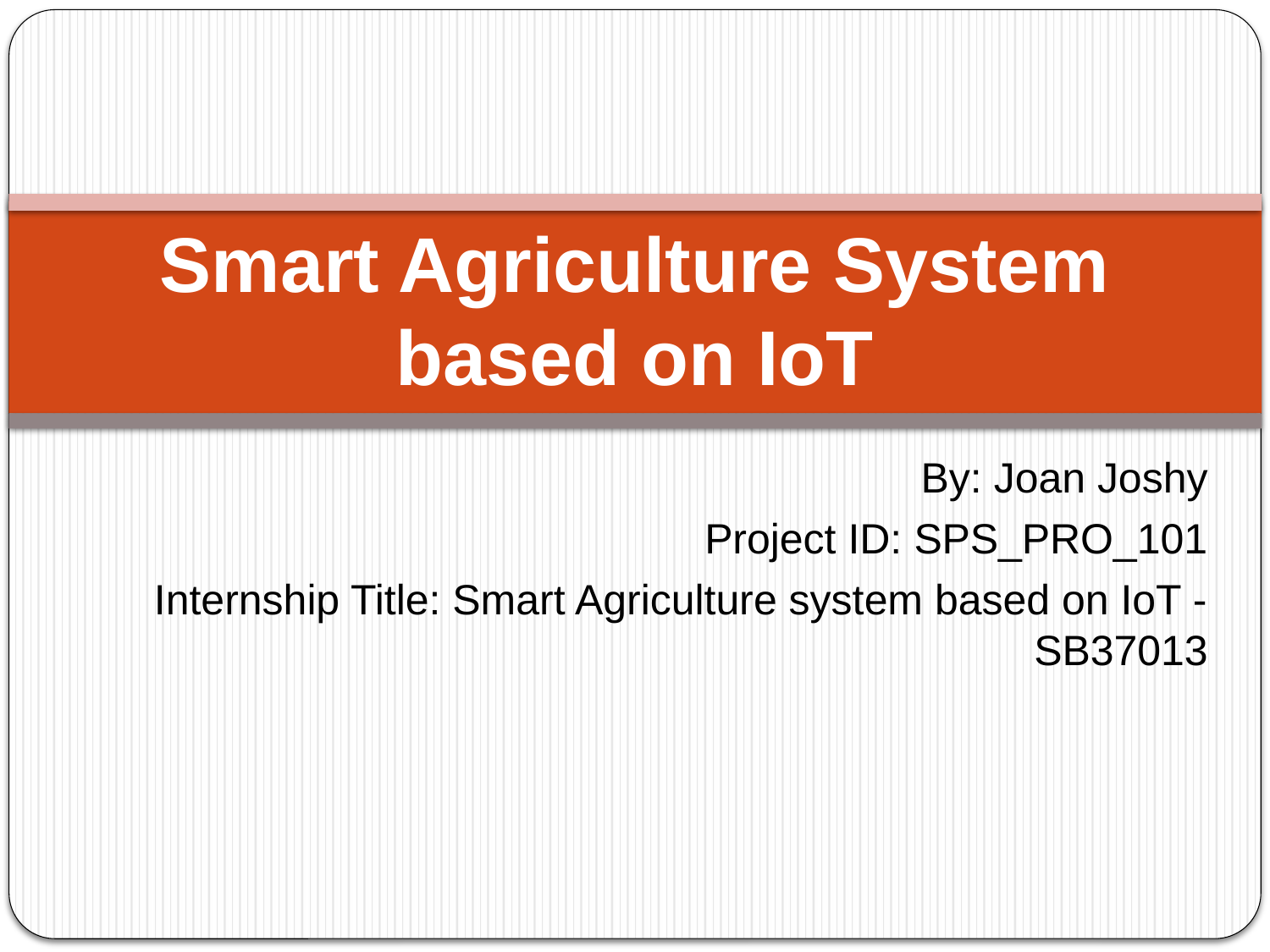

# Smart Agriculture System based on IoT
By: Joan Joshy
Project ID: SPS_PRO_101
Internship Title: Smart Agriculture system based on IoT - SB37013